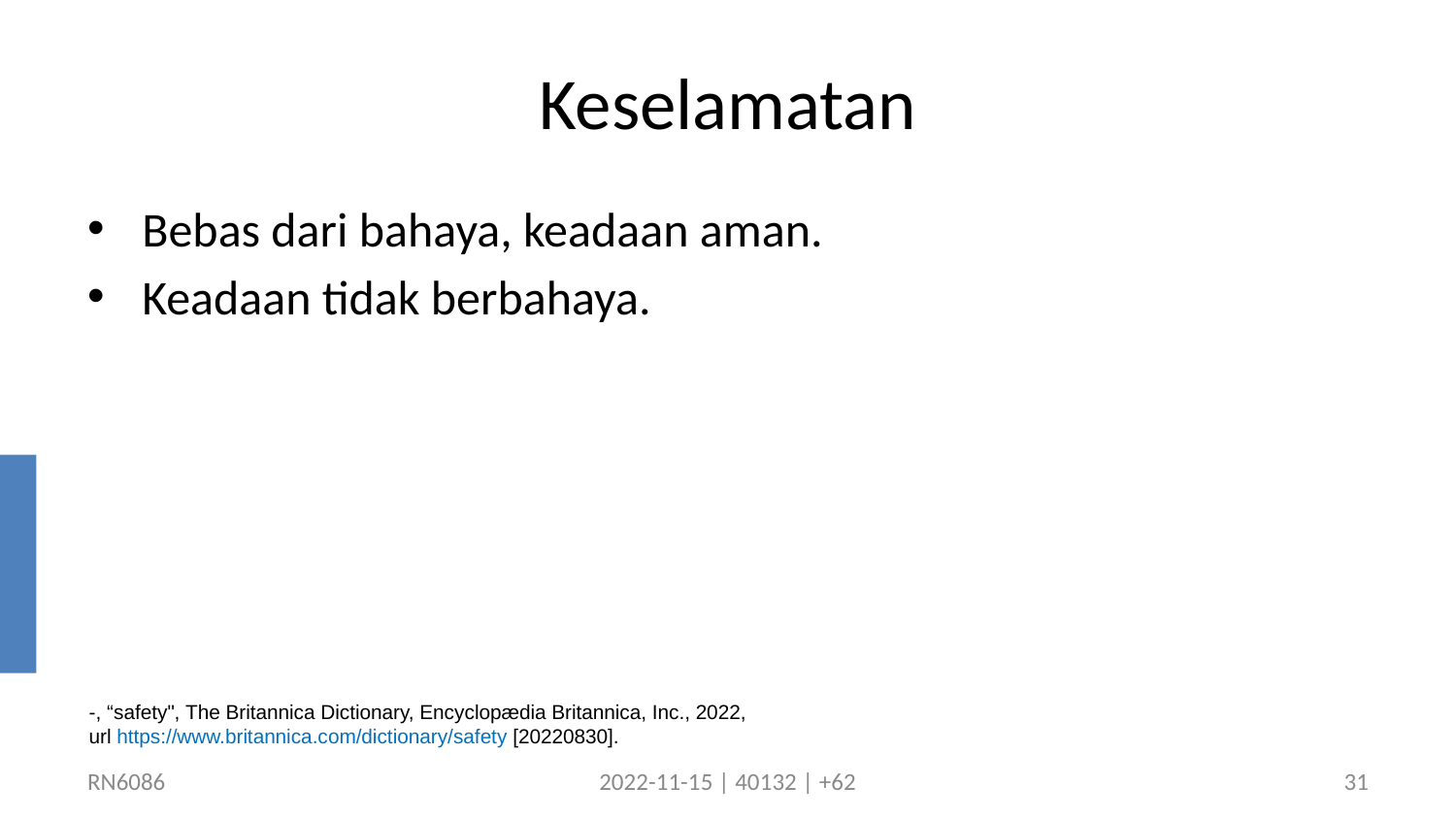

# Keselamatan
Bebas dari bahaya, keadaan aman.
Keadaan tidak berbahaya.

-, “safety", The Britannica Dictionary, Encyclopædia Britannica, Inc., 2022,
url https://www.britannica.com/dictionary/safety [20220830].
RN6086
2022-11-15 | 40132 | +62
31